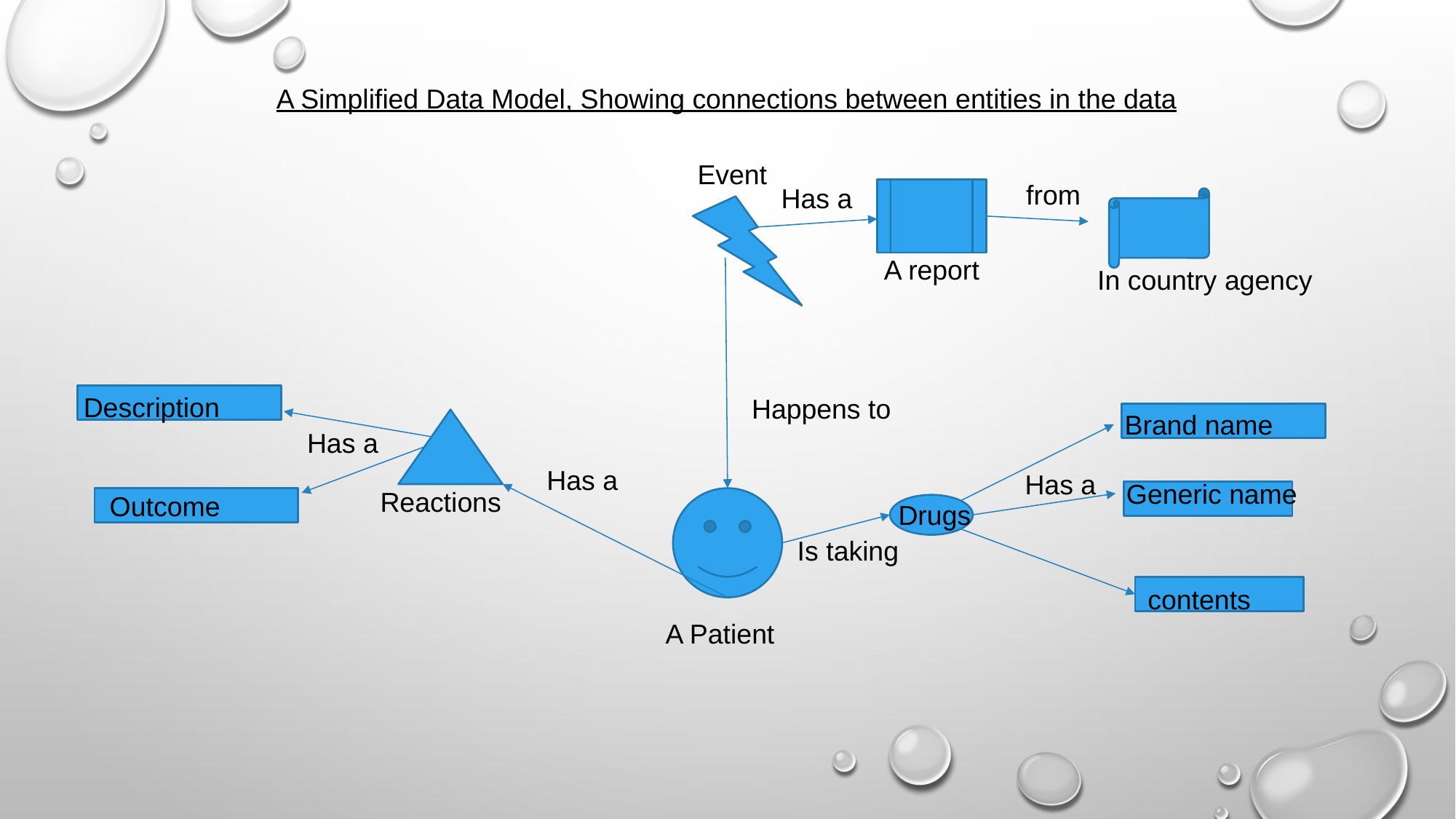

A Simplified Data Model, Showing connections between entities in the data
Event
from
Has a

A report
In country agency
Description

Happens to
Brand name

Has a
Has a
Has a
Generic name
Reactions

Outcome

Drugs

Is taking
contents

A Patient